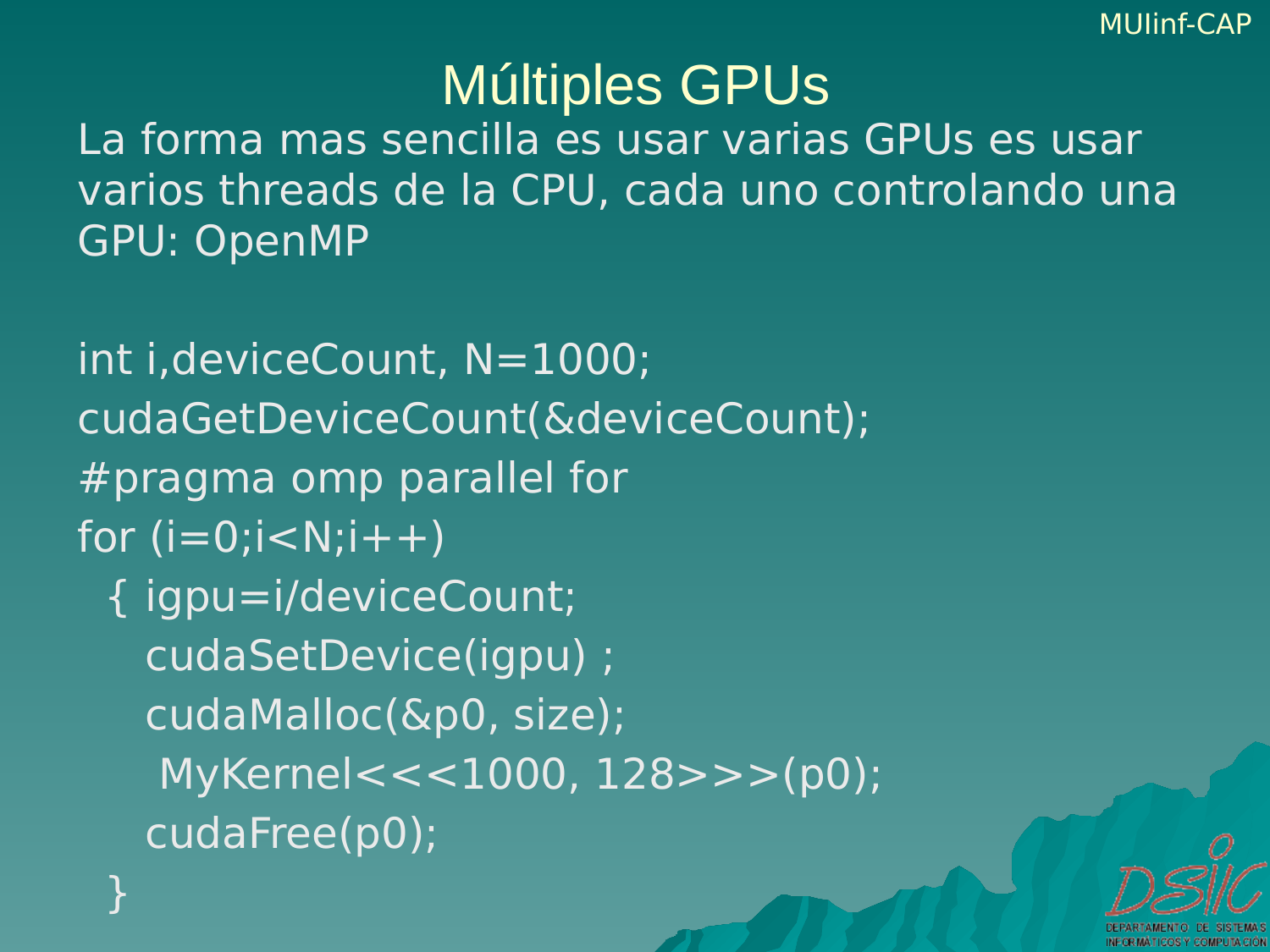

# Múltiples GPUs
La forma mas sencilla es usar varias GPUs es usar varios threads de la CPU, cada uno controlando una GPU: OpenMP

int i,deviceCount, N=1000;
cudaGetDeviceCount(&deviceCount);
#pragma omp parallel for
for (i=0;i<N;i++)
  { igpu=i/deviceCount;
     cudaSetDevice(igpu) ;
     cudaMalloc(&p0, size);
      MyKernel<<<1000, 128>>>(p0);
     cudaFree(p0);
  }